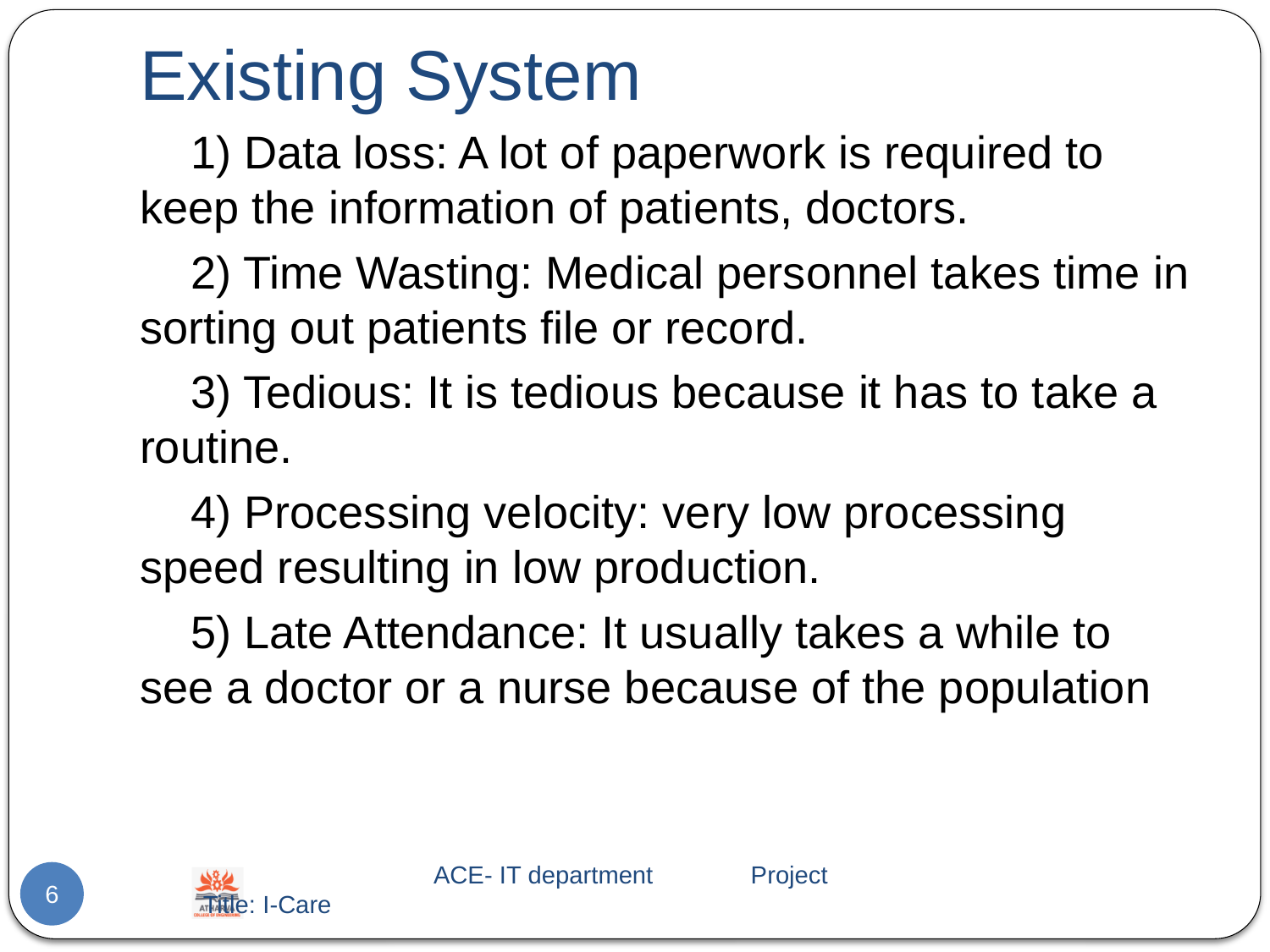

# Existing System
    1) Data loss: A lot of paperwork is required to keep the information of patients, doctors.
    2) Time Wasting: Medical personnel takes time in sorting out patients file or record.
    3) Tedious: It is tedious because it has to take a routine.
    4) Processing velocity: very low processing speed resulting in low production.
    5) Late Attendance: It usually takes a while to see a doctor or a nurse because of the population
                                 ACE- IT department              Project Title: I-Care
6